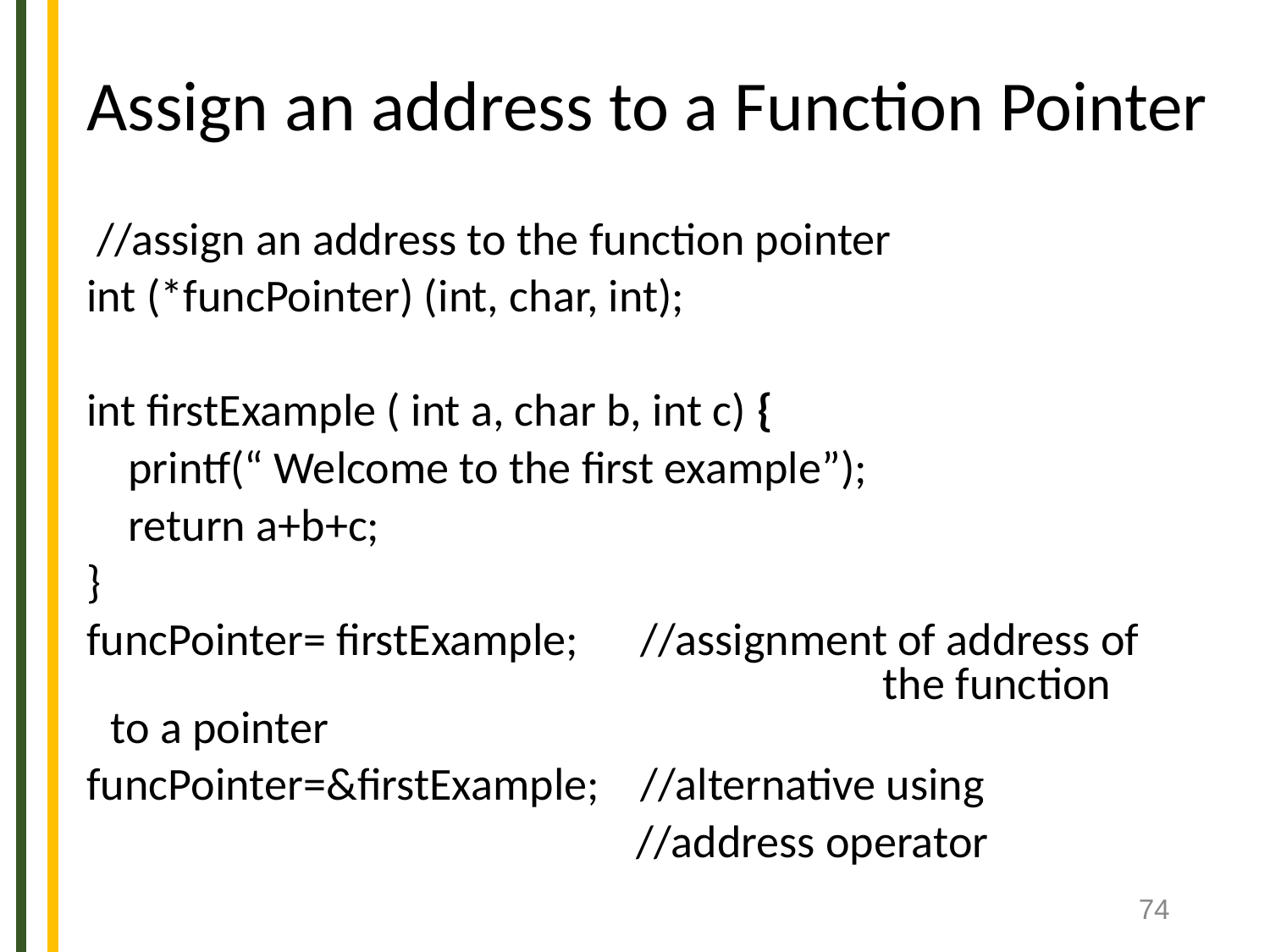

# Assign an address to a Function Pointer
 //assign an address to the function pointer
int (*funcPointer) (int, char, int);

int firstExample ( int a, char b, int c) {
    printf(“ Welcome to the first example”);
    return a+b+c;
}
funcPointer= firstExample;      //assignment of address of 						 the function to a pointer
funcPointer=&firstExample;    //alternative using
                                                     //address operator
74